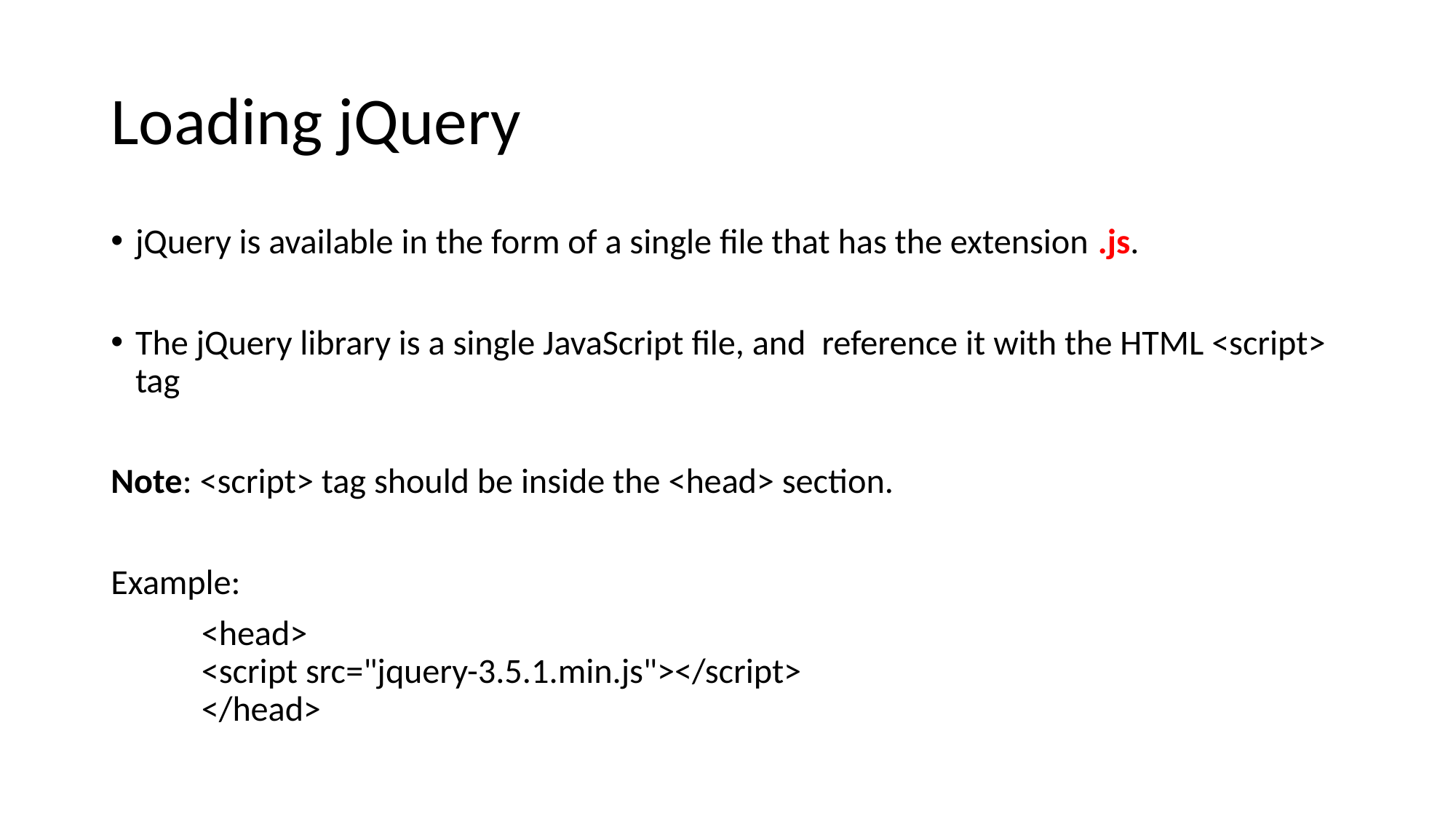

# Loading jQuery
jQuery is available in the form of a single file that has the extension .js.

The jQuery library is a single JavaScript file, and  reference it with the HTML <script> tag

Note: <script> tag should be inside the <head> section.

Example:
	<head>
		<script src="jquery-3.5.1.min.js"></script>
	</head>